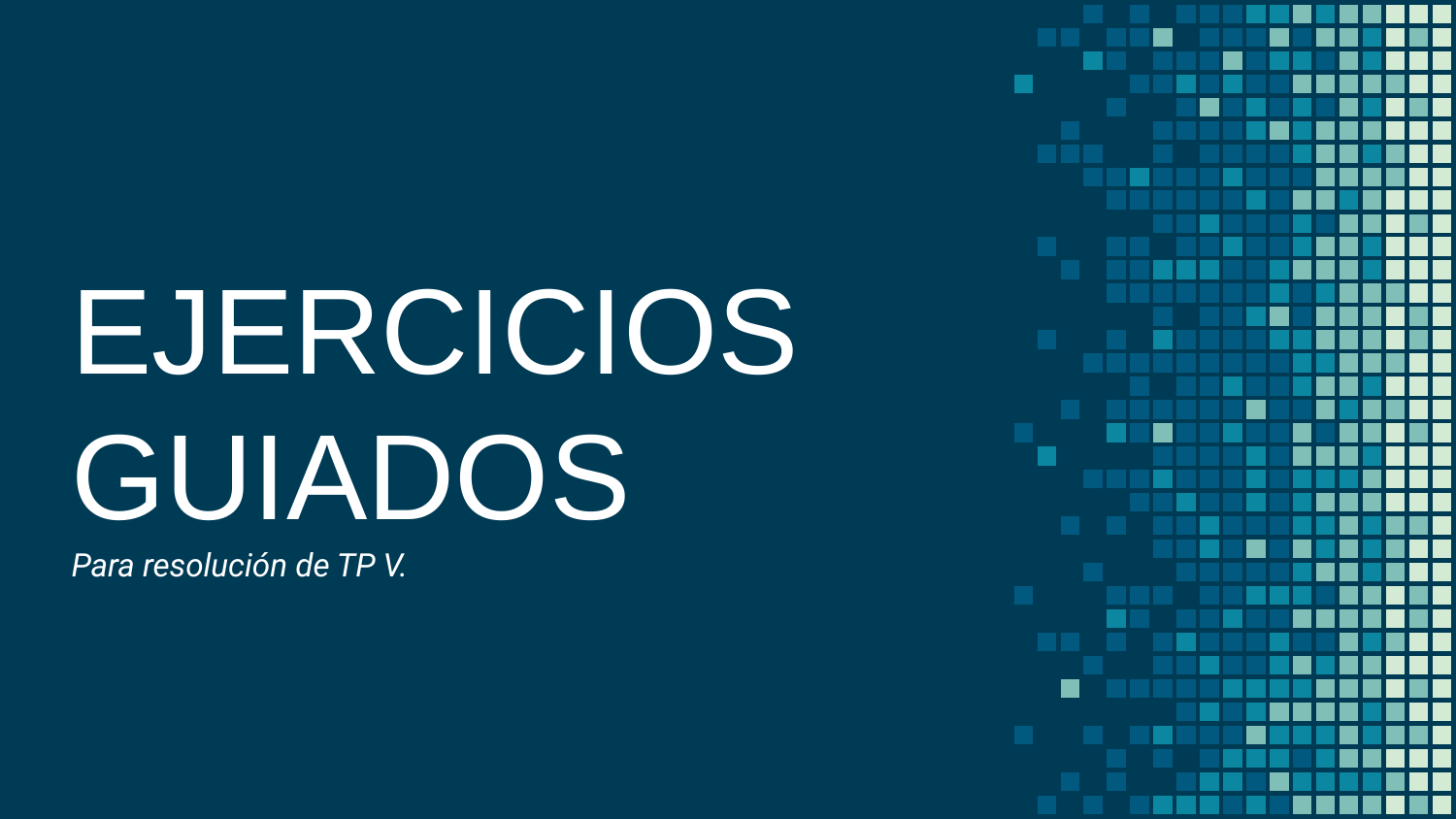

# EJERCICIOS
GUIADOS
Para resolución de TP V.